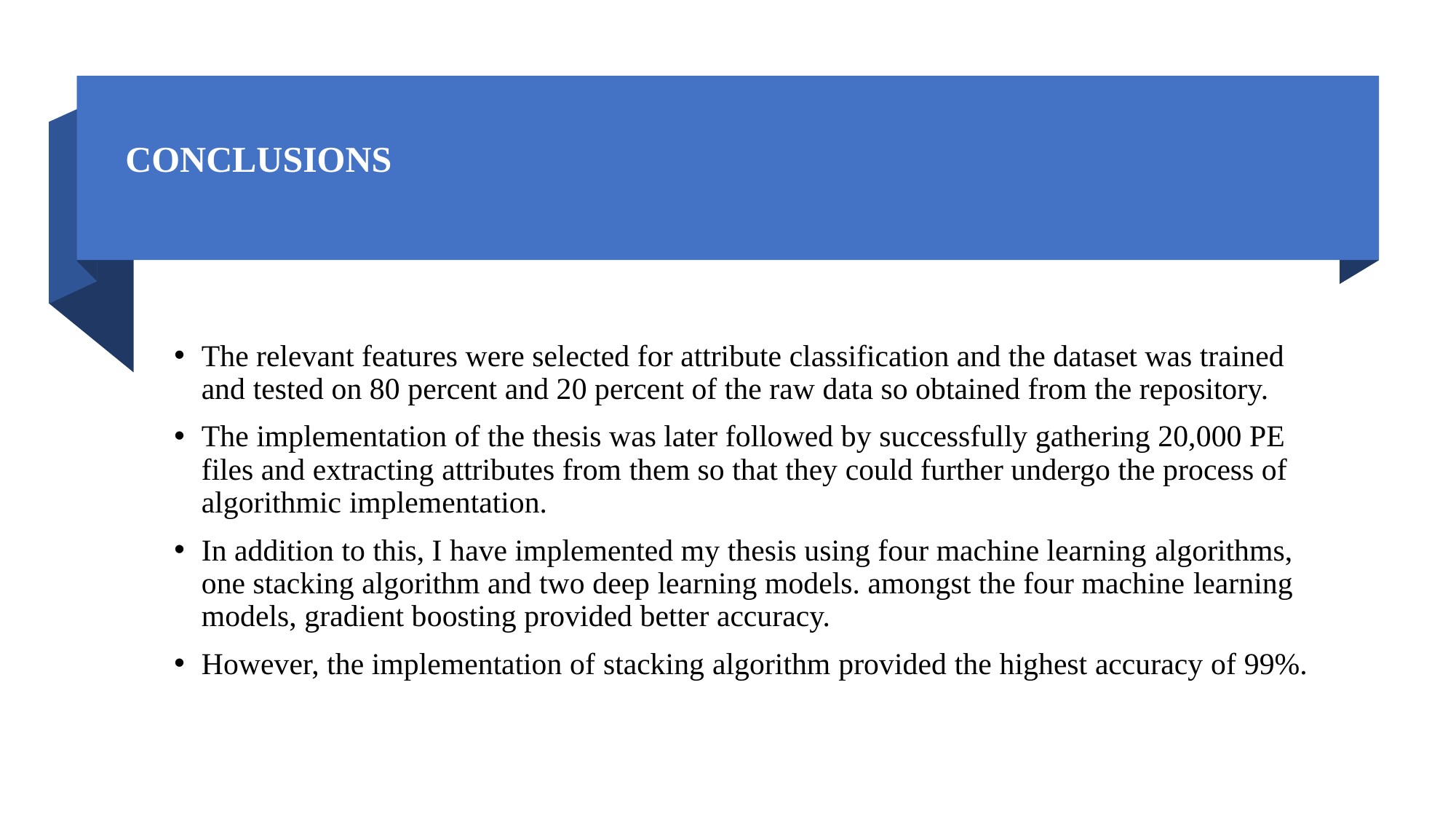

# CONCLUSIONS

The relevant features were selected for attribute classification and the dataset was trained and tested on 80 percent and 20 percent of the raw data so obtained from the repository.
The implementation of the thesis was later followed by successfully gathering 20,000 PE files and extracting attributes from them so that they could further undergo the process of algorithmic implementation.
In addition to this, I have implemented my thesis using four machine learning algorithms, one stacking algorithm and two deep learning models. amongst the four machine learning models, gradient boosting provided better accuracy.
However, the implementation of stacking algorithm provided the highest accuracy of 99%.